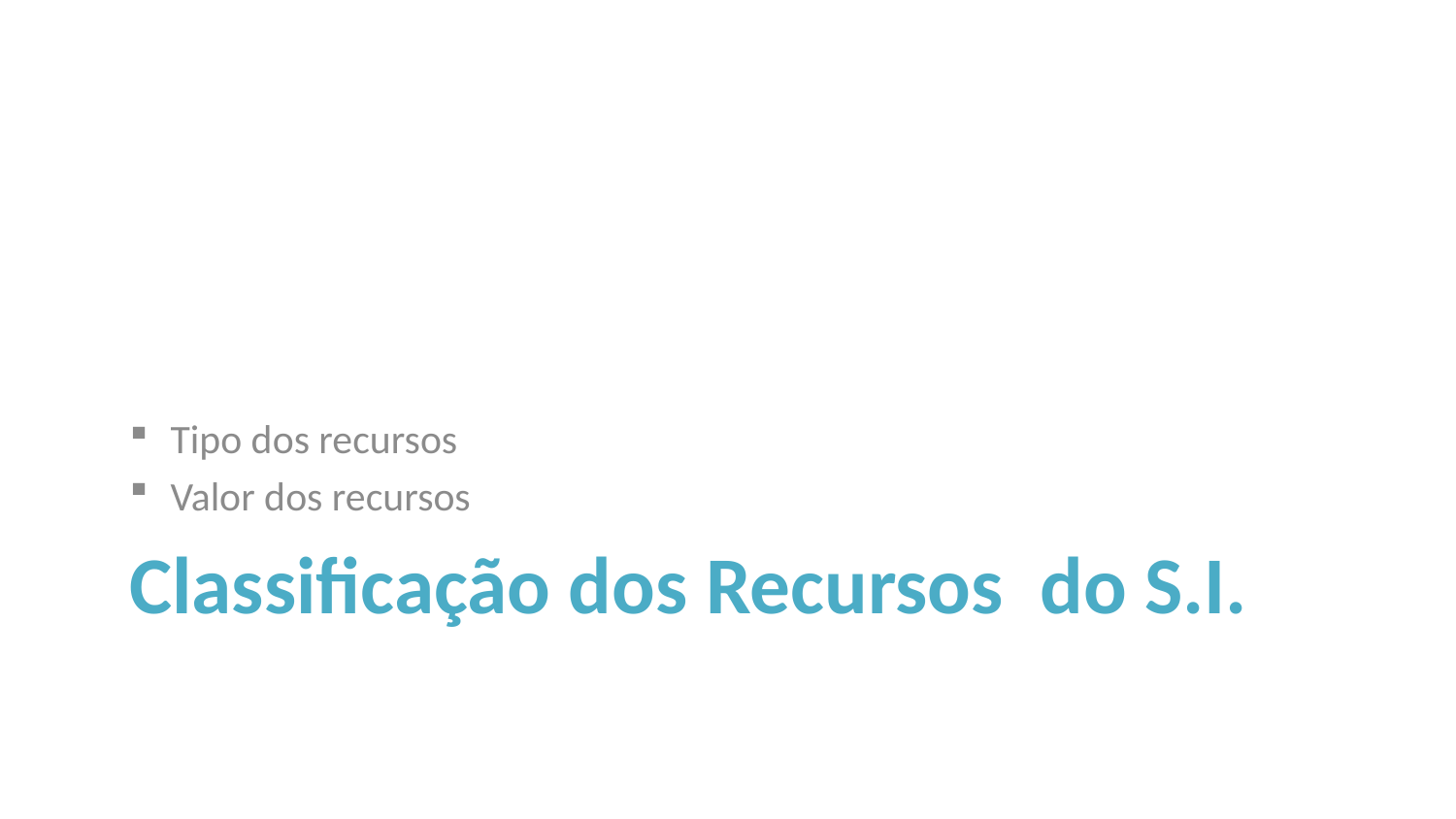

Tipo dos recursos
Valor dos recursos
# Classificação dos Recursos  do S.I.